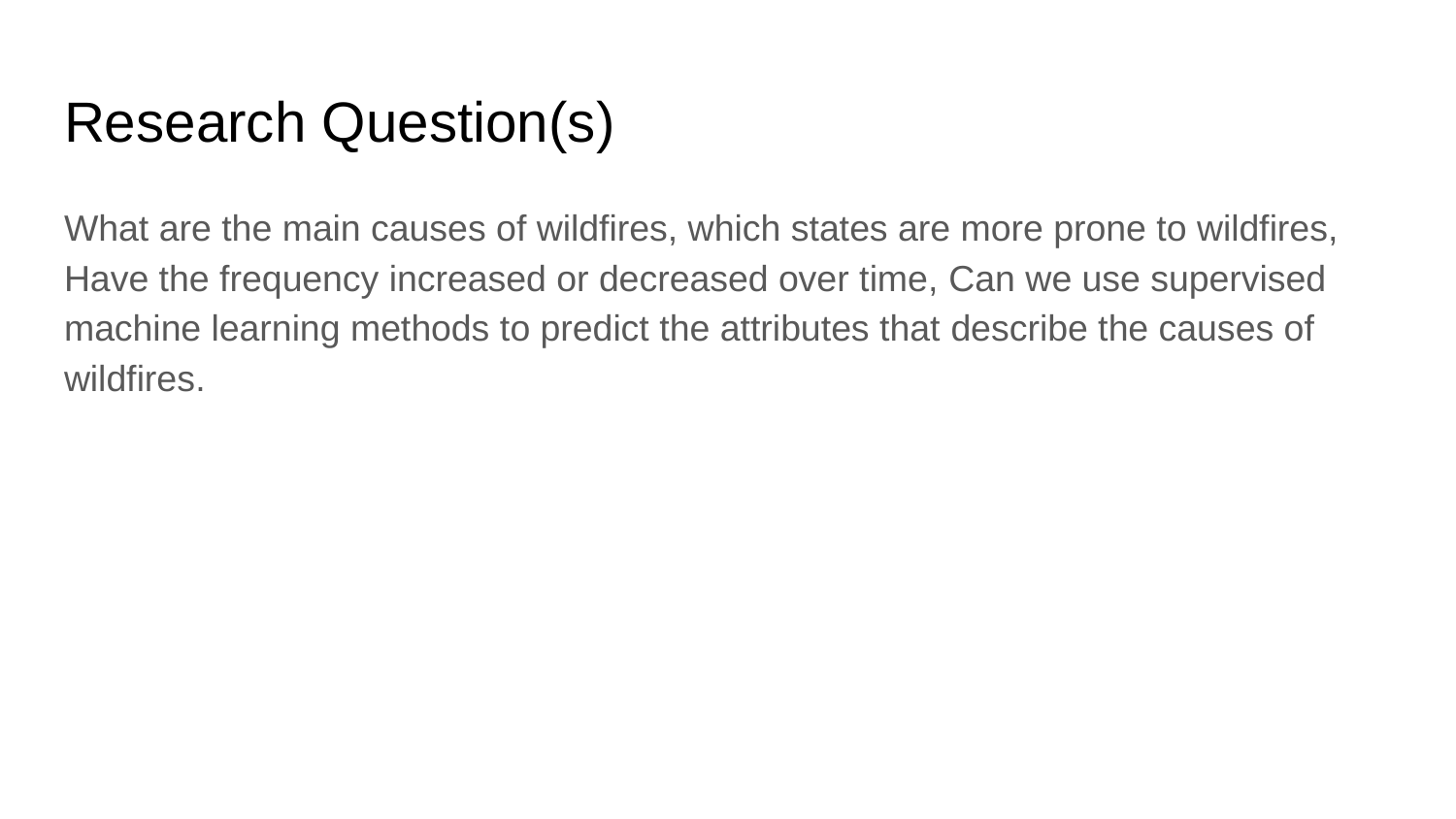

# Research Question(s)
What are the main causes of wildfires, which states are more prone to wildfires, Have the frequency increased or decreased over time, Can we use supervised machine learning methods to predict the attributes that describe the causes of wildfires.